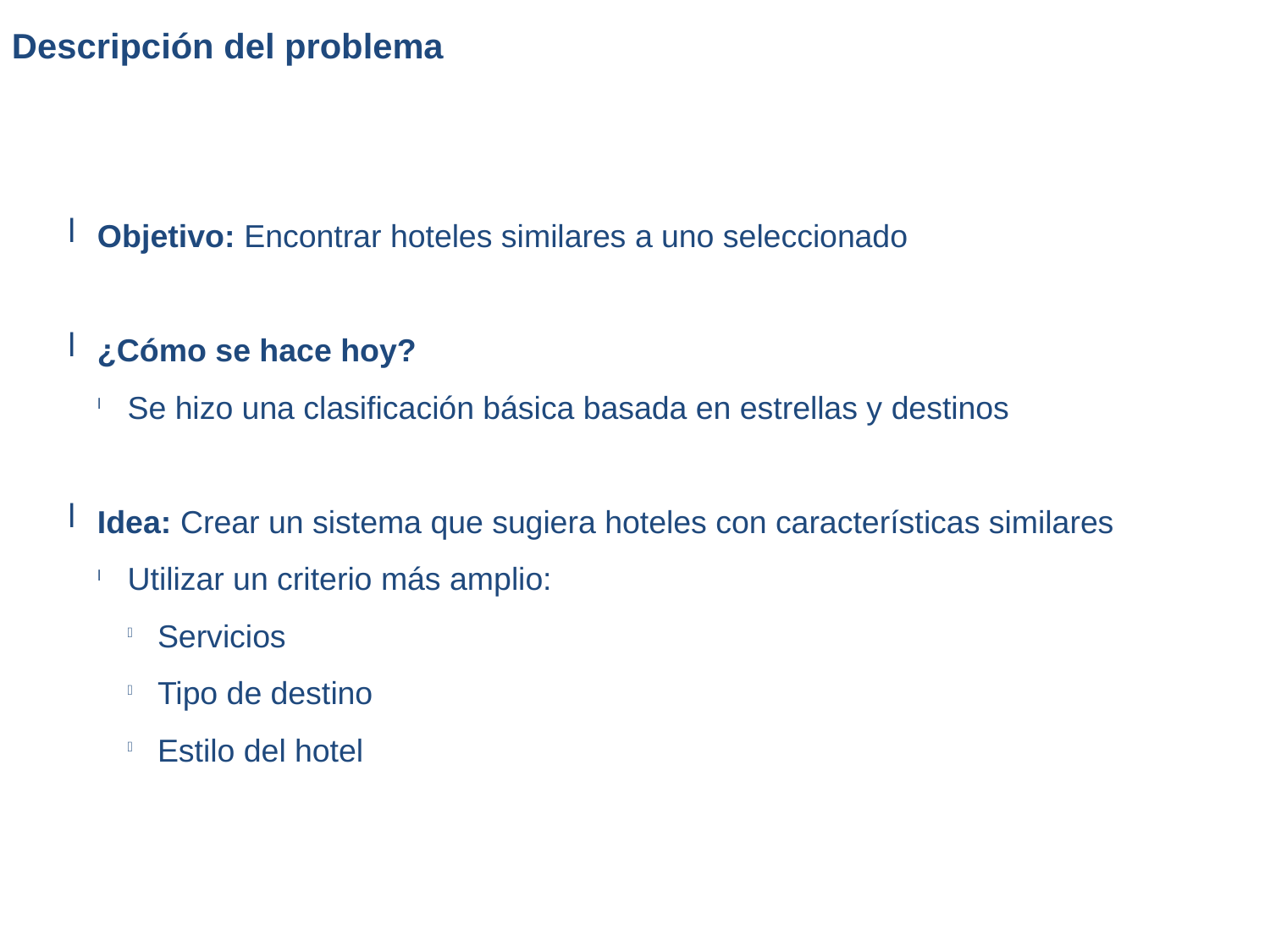

Descripción del problema
Objetivo: Encontrar hoteles similares a uno seleccionado

¿Cómo se hace hoy?
Se hizo una clasificación básica basada en estrellas y destinos

Idea: Crear un sistema que sugiera hoteles con características similares
Utilizar un criterio más amplio:
Servicios
Tipo de destino
Estilo del hotel